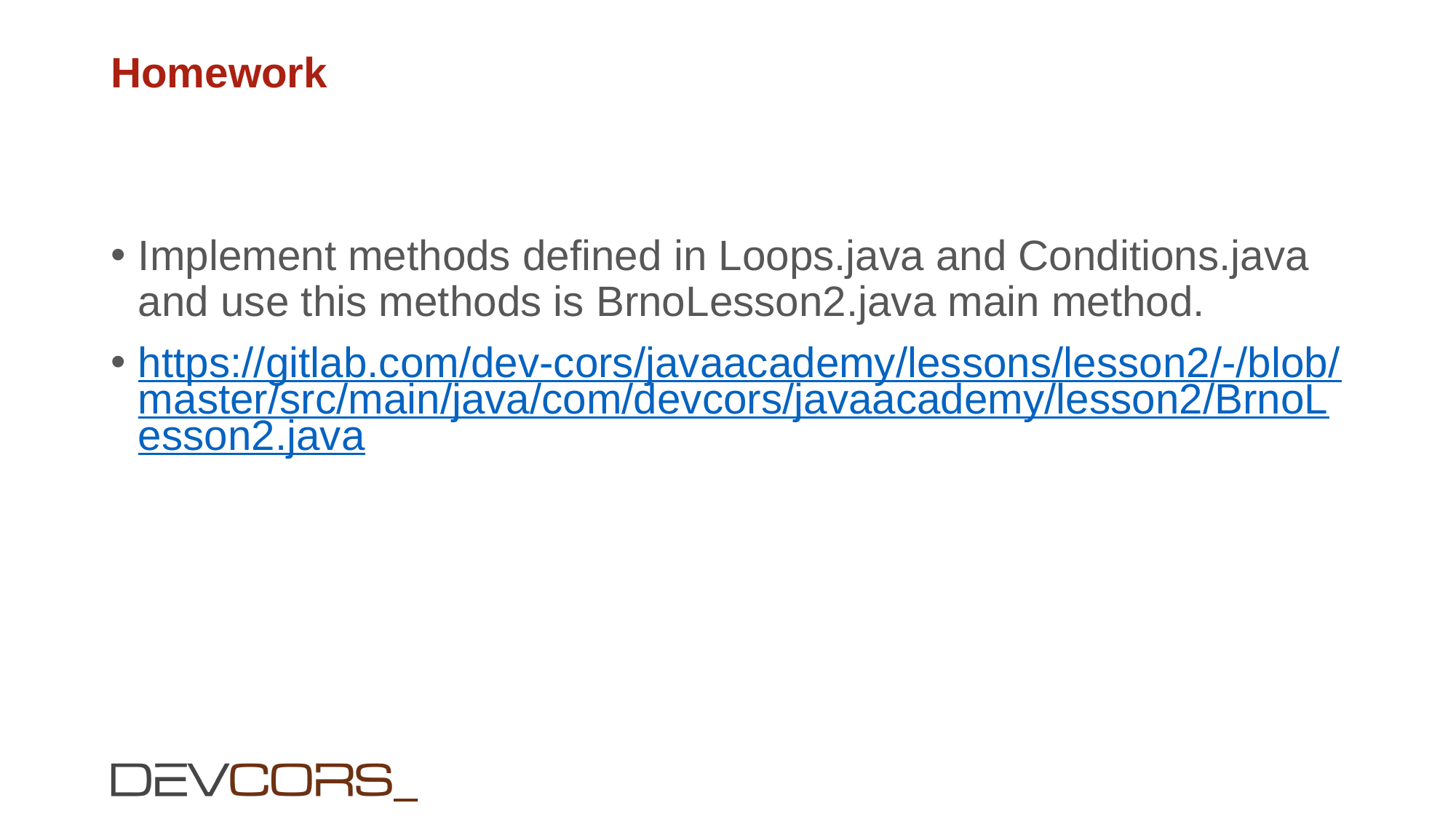

# Homework

Implement methods defined in Loops.java and Conditions.java and use this methods is BrnoLesson2.java main method.
https://gitlab.com/dev-cors/javaacademy/lessons/lesson2/-/blob/master/src/main/java/com/devcors/javaacademy/lesson2/BrnoLesson2.java